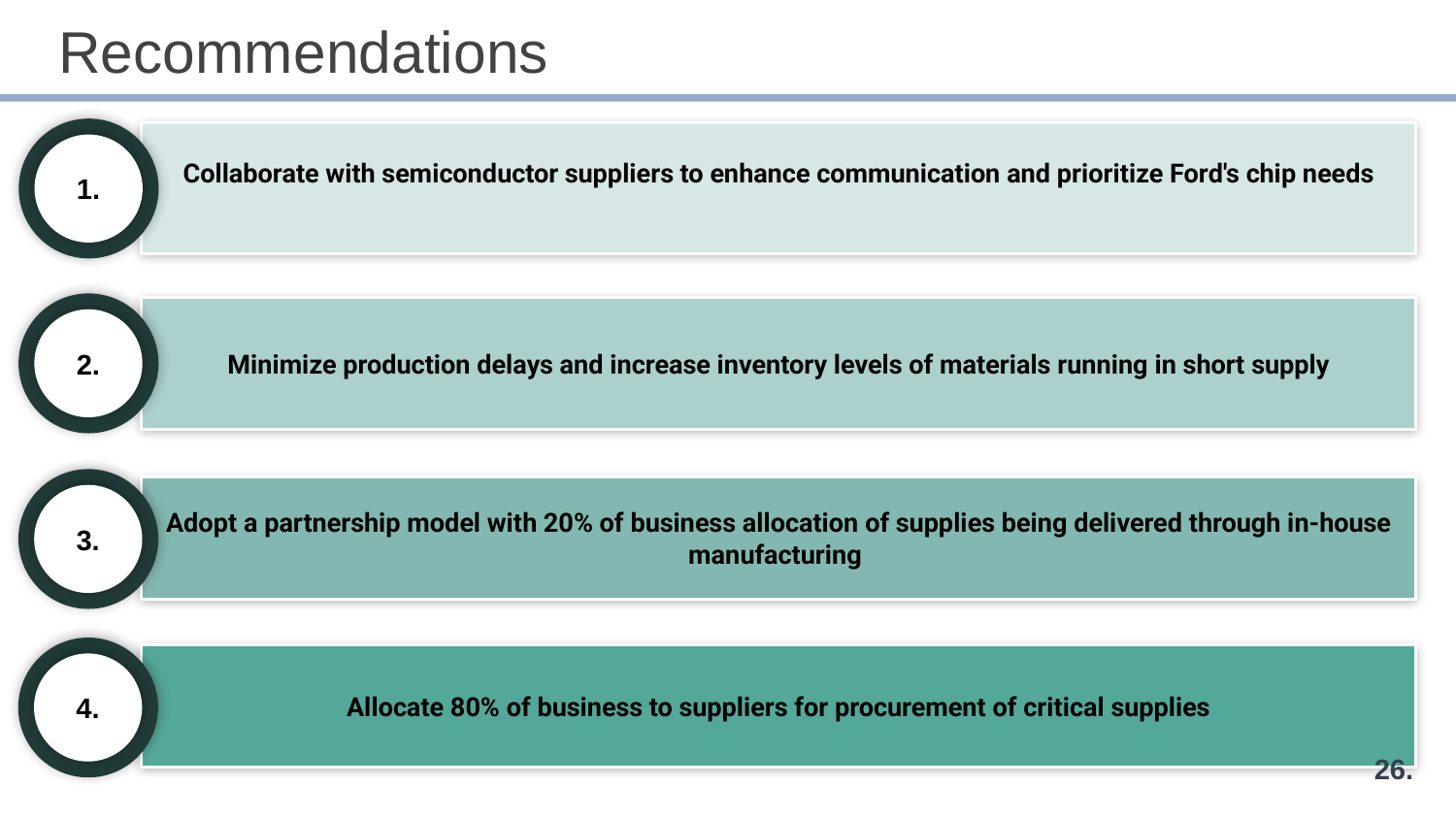

# Recommendations

Collaborate with semiconductor suppliers to enhance communication and prioritize Ford's chip needs

1.

Minimize production delays and increase inventory levels of materials running in short supply
2.

Adopt a partnership model with 20% of business allocation of supplies being delivered through in-house manufacturing
3.

Allocate 80% of business to suppliers for procurement of critical supplies
4.
26.